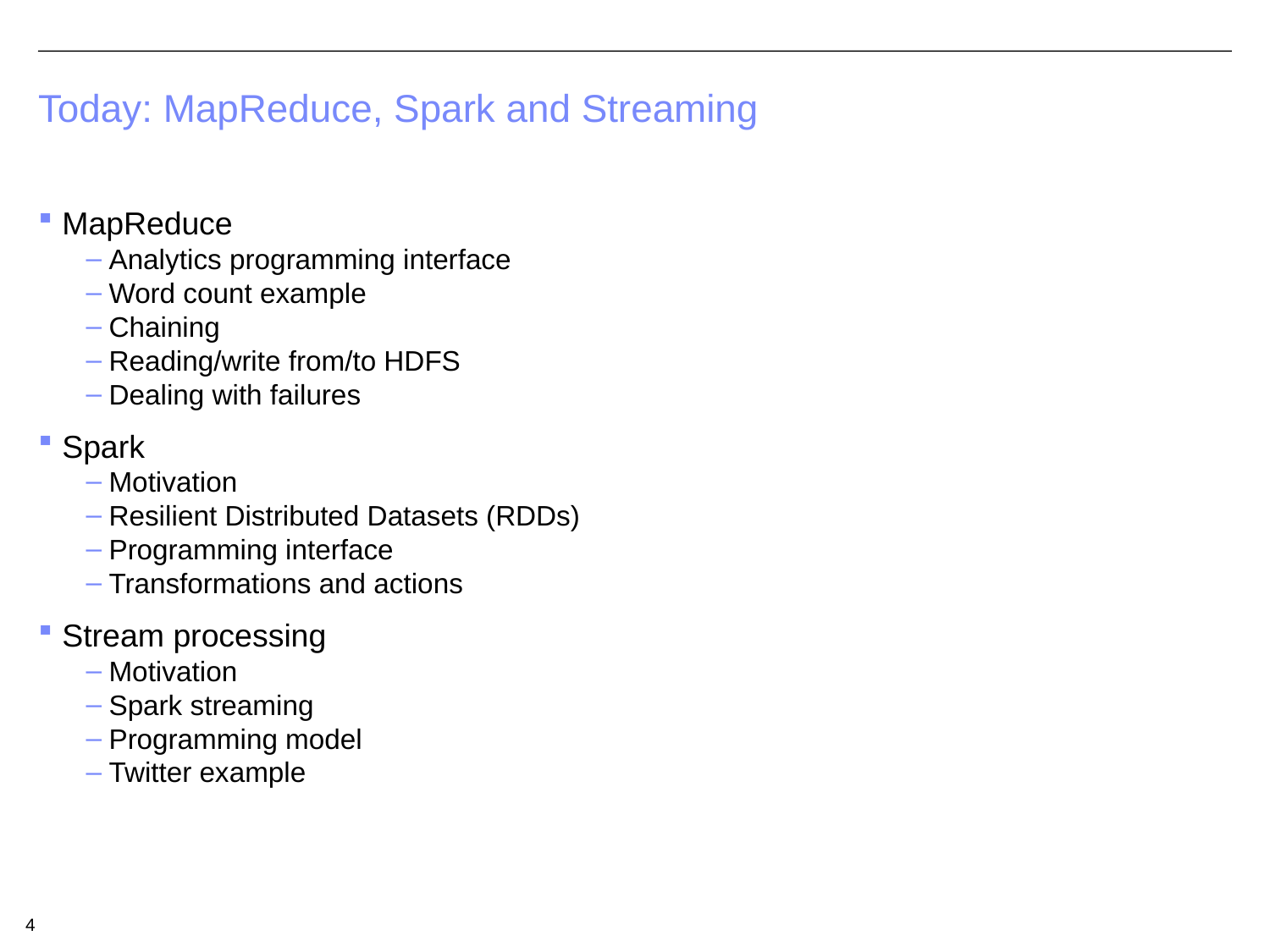

# Today: MapReduce, Spark and Streaming
MapReduce
Analytics programming interface
Word count example
Chaining
Reading/write from/to HDFS
Dealing with failures
Spark
Motivation
Resilient Distributed Datasets (RDDs)
Programming interface
Transformations and actions
Stream processing
Motivation
Spark streaming
Programming model
Twitter example
4